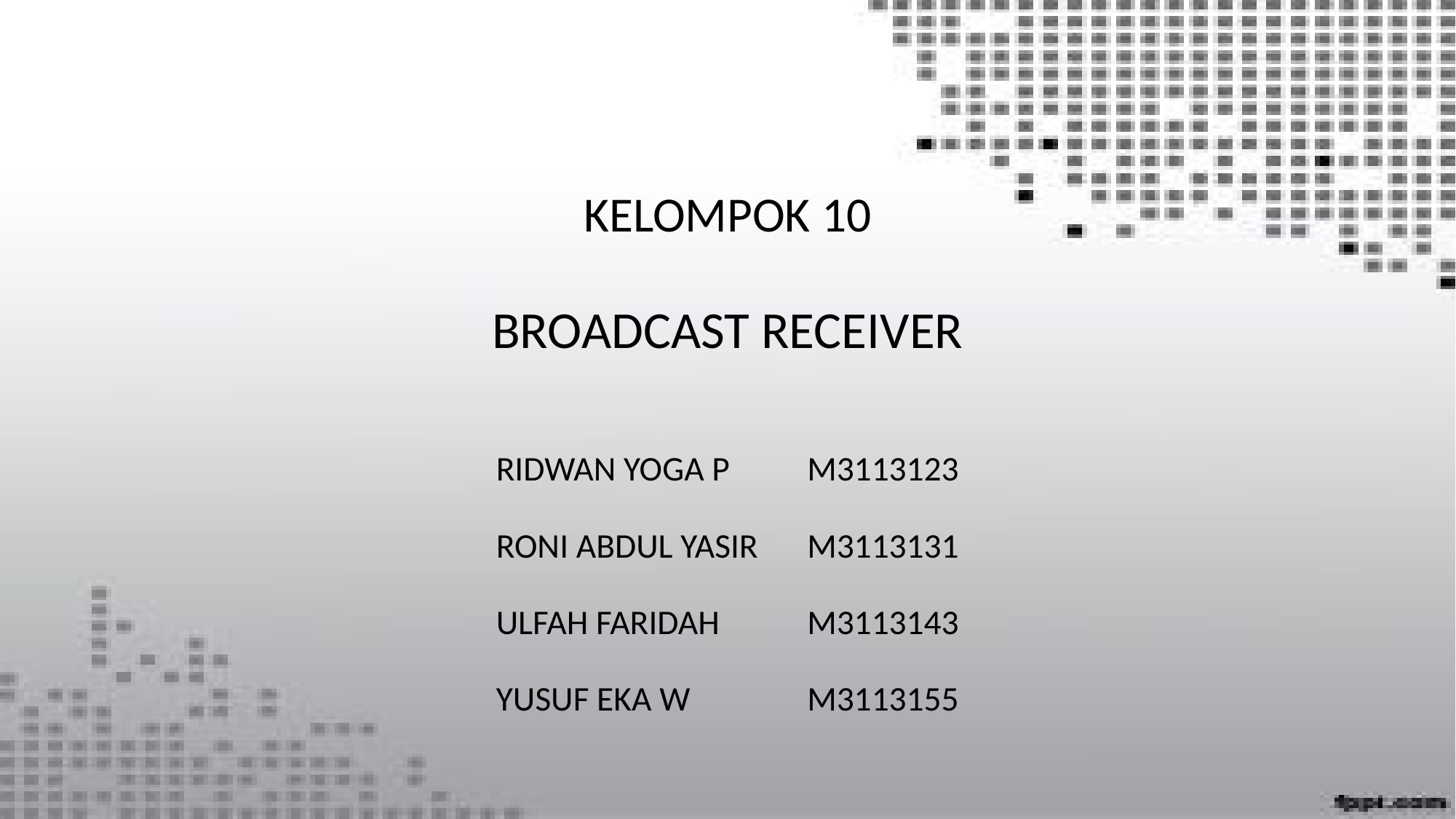

# KELOMPOK 10
BROADCAST RECEIVER

RIDWAN YOGA P	M3113123
RONI ABDUL YASIR	M3113131
ULFAH FARIDAH	M3113143
YUSUF EKA W		M3113155